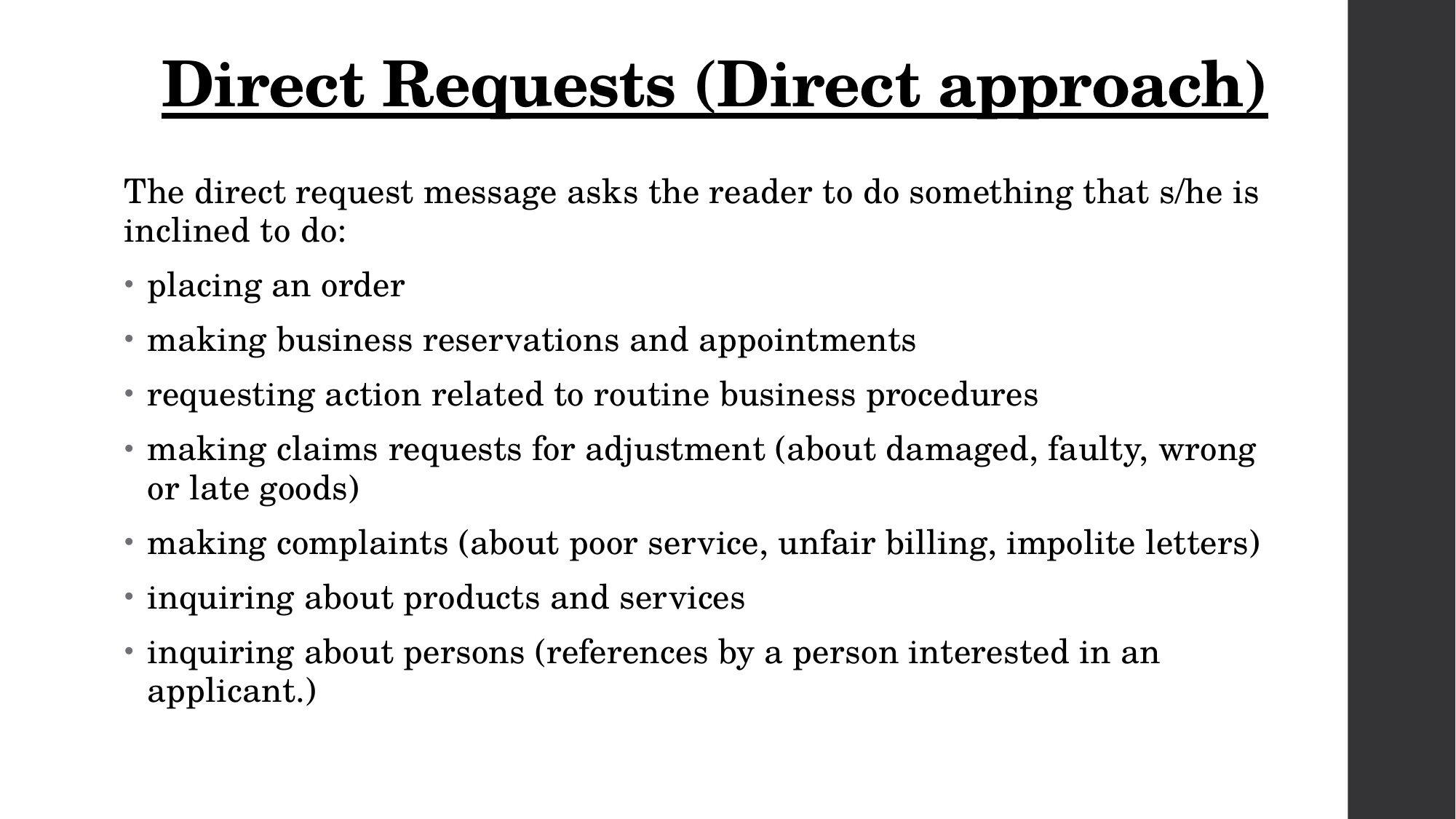

# Direct Requests (Direct approach)

The direct request message asks the reader to do something that s/he is inclined to do:
placing an order
making business reservations and appointments
requesting action related to routine business procedures
making claims requests for adjustment (about damaged, faulty, wrong or late goods)
making complaints (about poor service, unfair billing, impolite letters)
inquiring about products and services
inquiring about persons (references by a person interested in an applicant.)